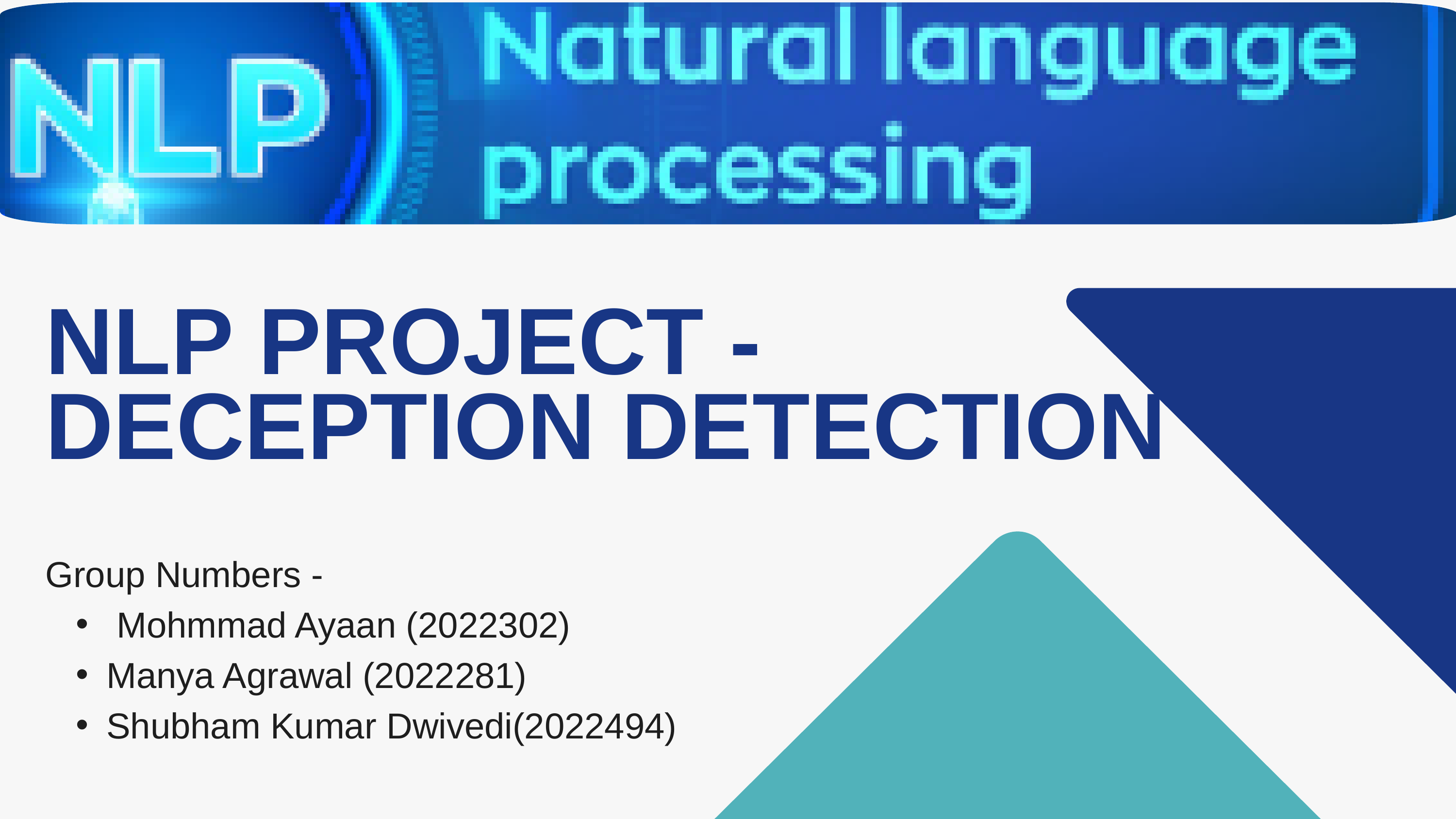

NLP PROJECT - DECEPTION DETECTION

Group Numbers -
 Mohmmad Ayaan (2022302)
Manya Agrawal (2022281)
Shubham Kumar Dwivedi(2022494)